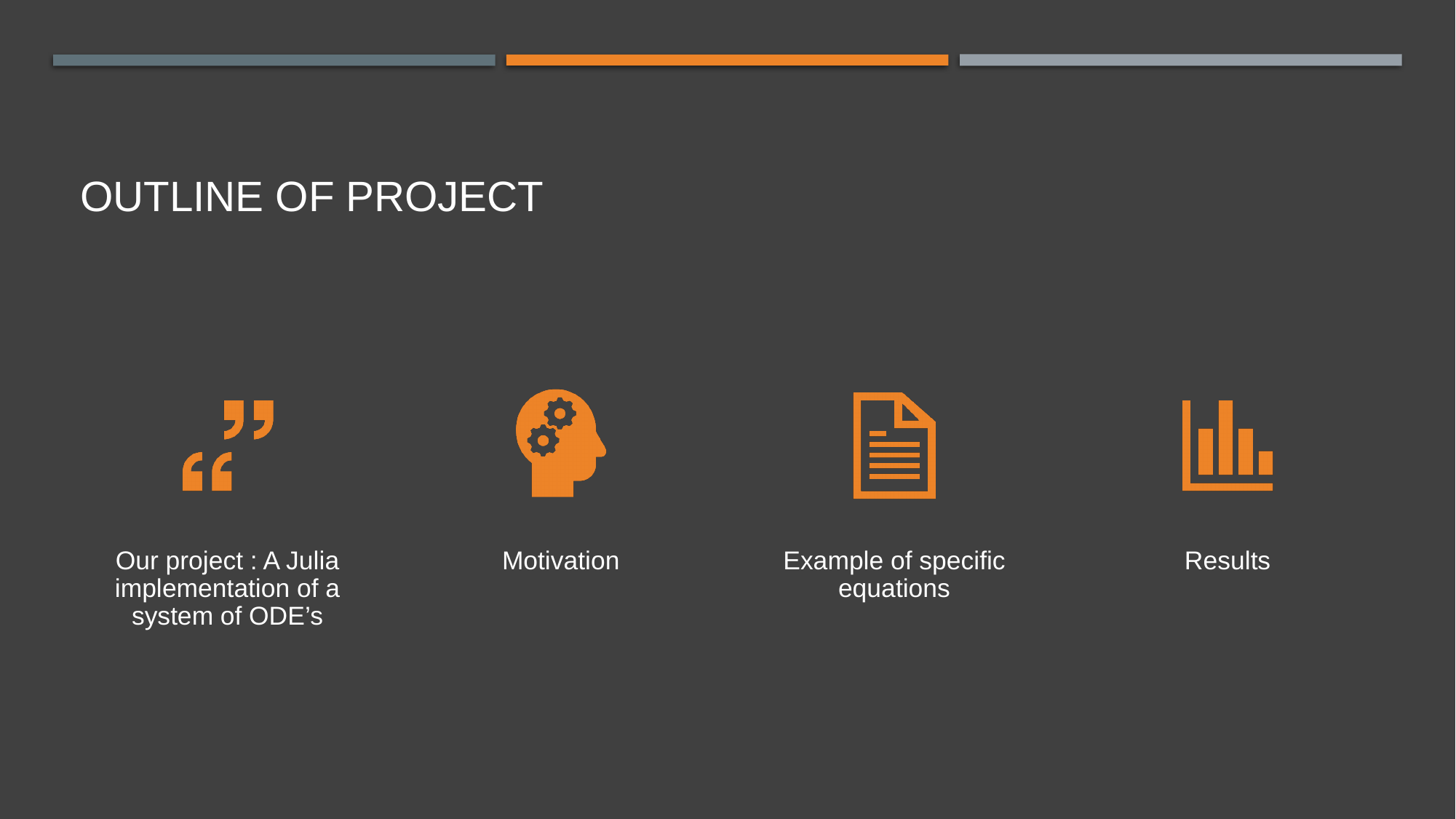

# OUTLINE OF PROJECT
Our project : A Julia implementation of a system of ODE’s
Motivation
Example of specific equations
Results